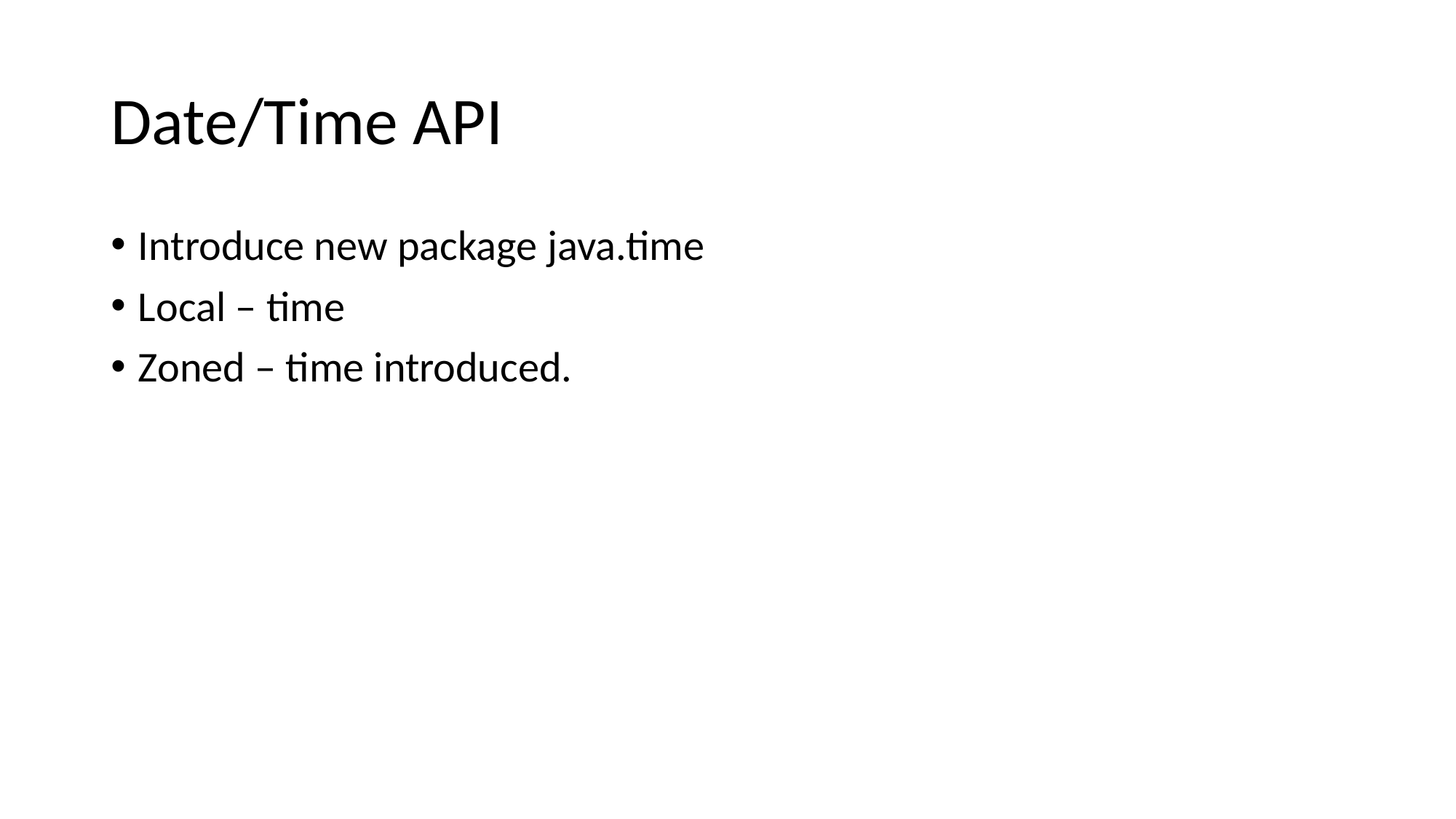

# Date/Time API
Introduce new package java.time
Local – time
Zoned – time introduced.